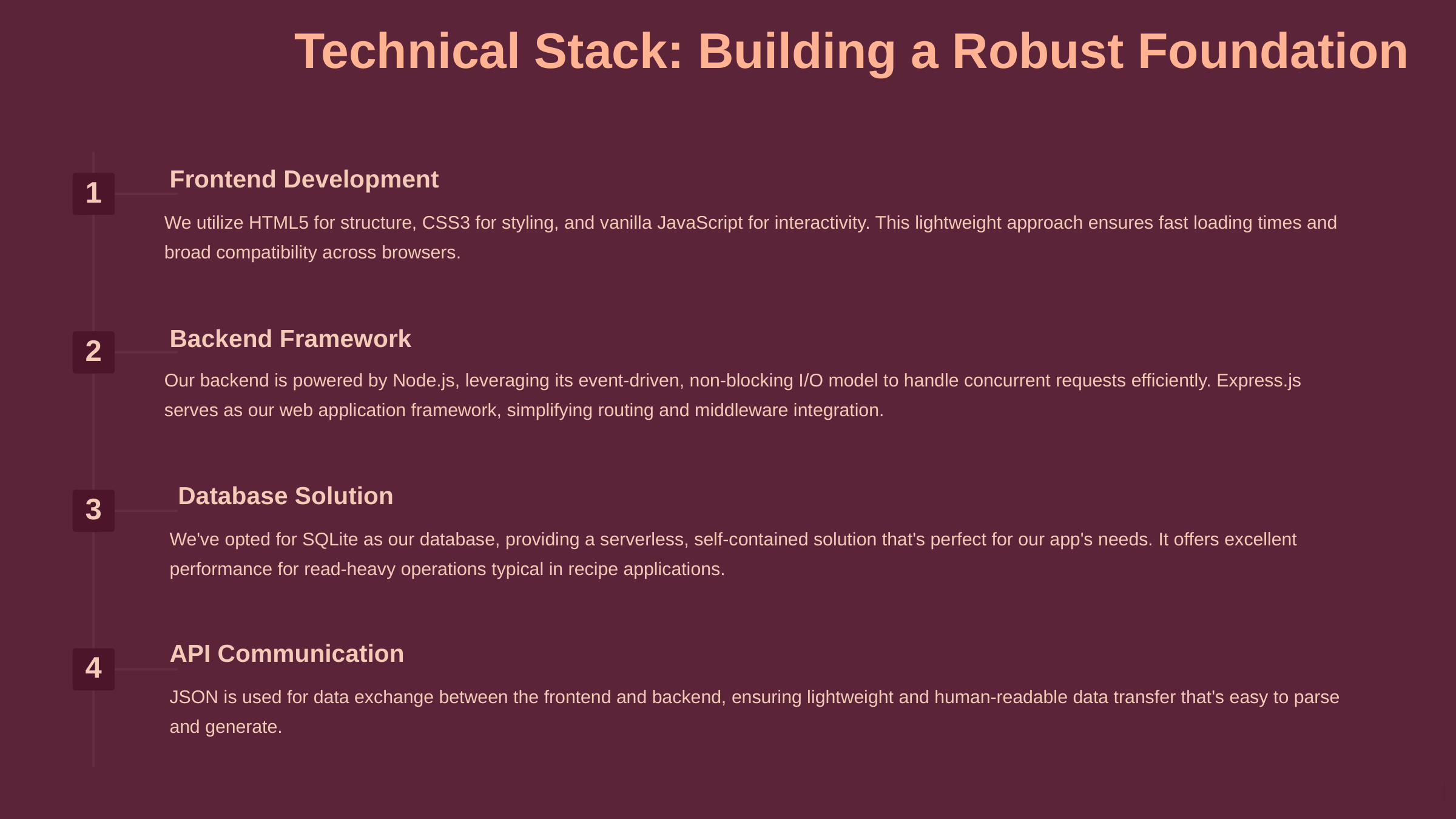

Technical Stack: Building a Robust Foundation

Frontend Development

1

We utilize HTML5 for structure, CSS3 for styling, and vanilla JavaScript for interactivity. This lightweight approach ensures fast loading times and broad compatibility across browsers.
Backend Framework

2

Our backend is powered by Node.js, leveraging its event-driven, non-blocking I/O model to handle concurrent requests efficiently. Express.js serves as our web application framework, simplifying routing and middleware integration.
Database Solution

3

We've opted for SQLite as our database, providing a serverless, self-contained solution that's perfect for our app's needs. It offers excellent performance for read-heavy operations typical in recipe applications.
API Communication

4

JSON is used for data exchange between the frontend and backend, ensuring lightweight and human-readable data transfer that's easy to parse and generate.